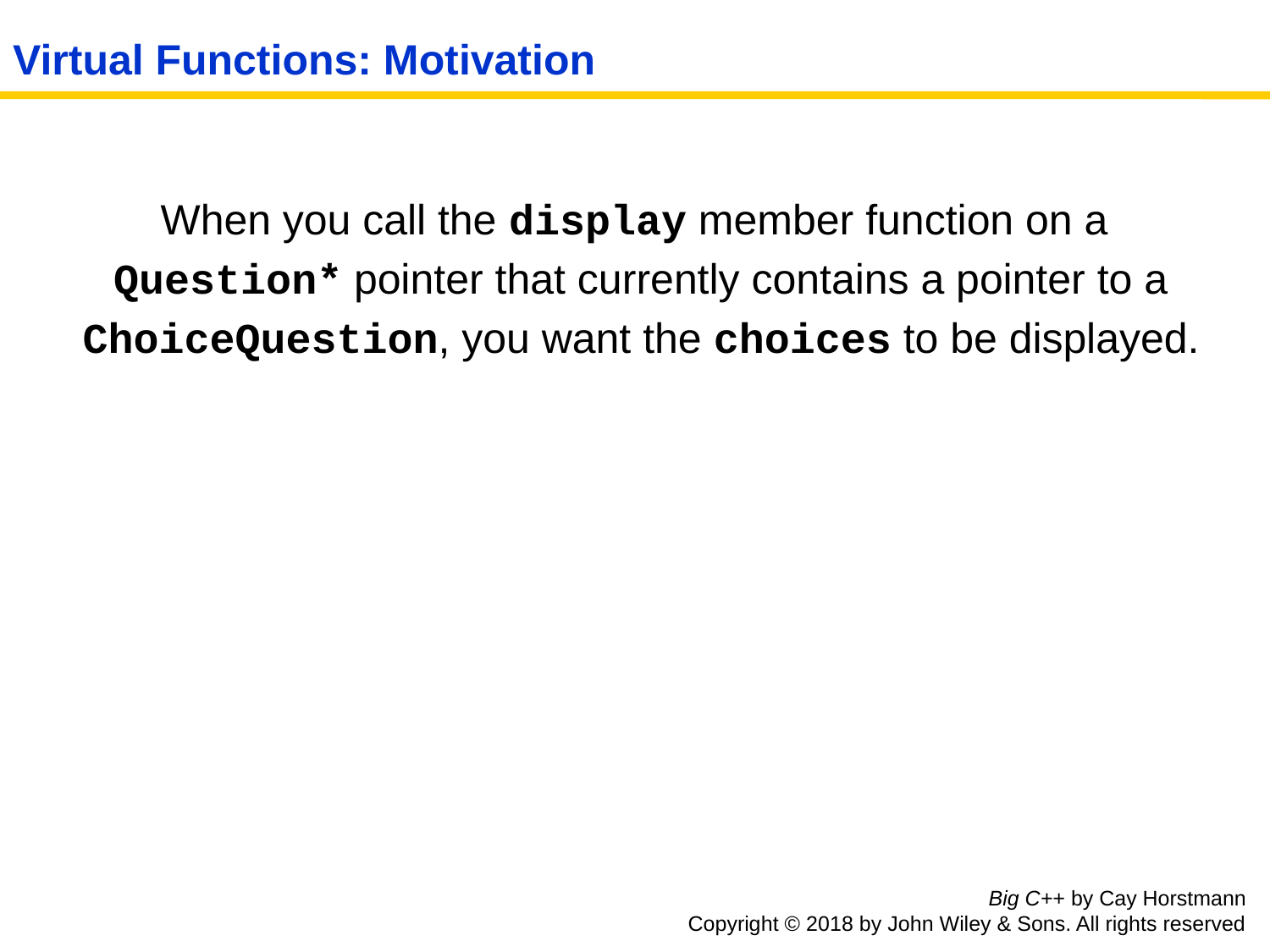

# Virtual Functions: Motivation

 When you call the display member function on a
 Question* pointer that currently contains a pointer to a
 ChoiceQuestion, you want the choices to be displayed.
Big C++ by Cay Horstmann
Copyright © 2018 by John Wiley & Sons. All rights reserved